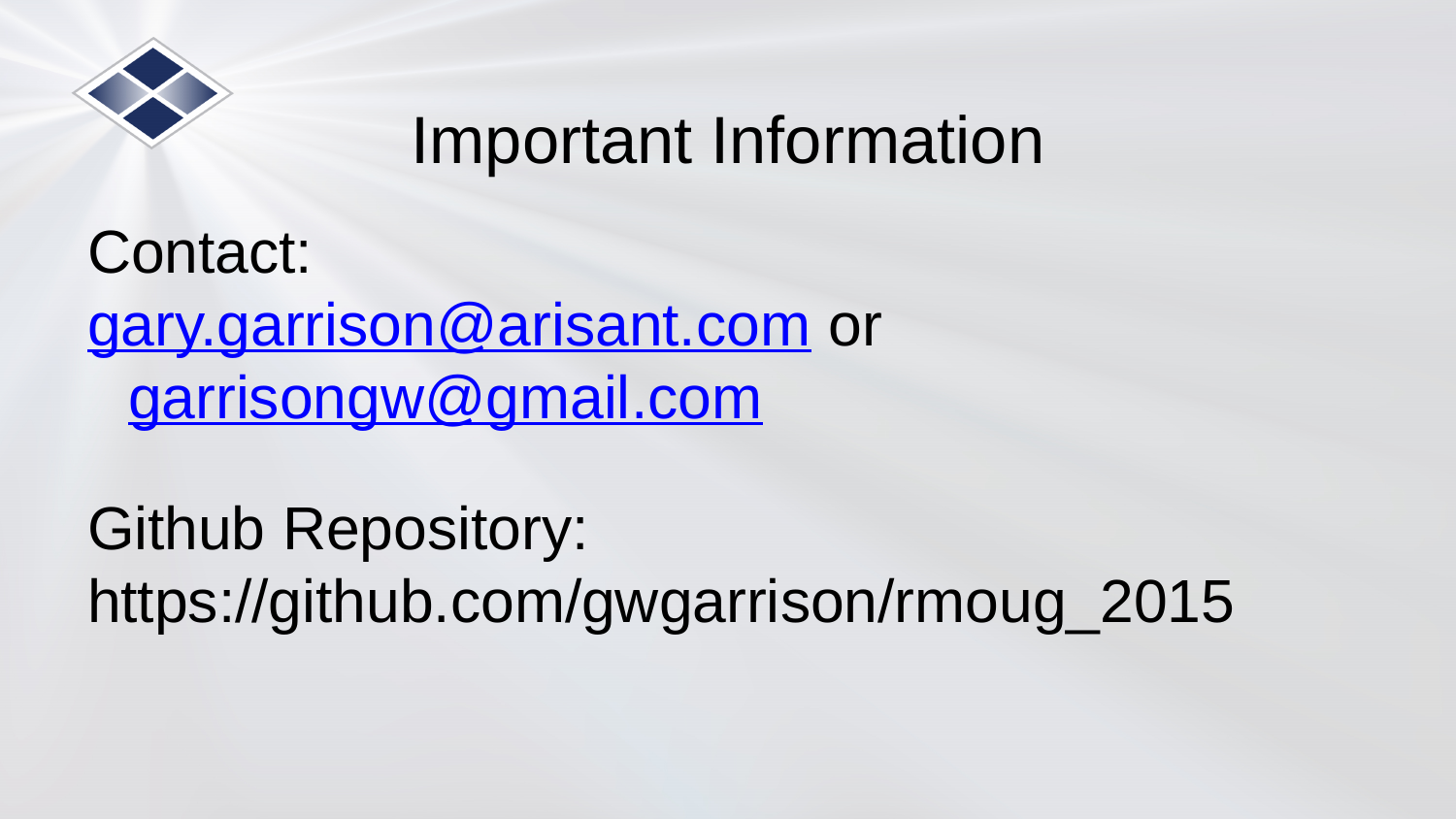

# Important Information
Contact:
gary.garrison@arisant.com or garrisongw@gmail.com

Github Repository:
https://github.com/gwgarrison/rmoug_2015